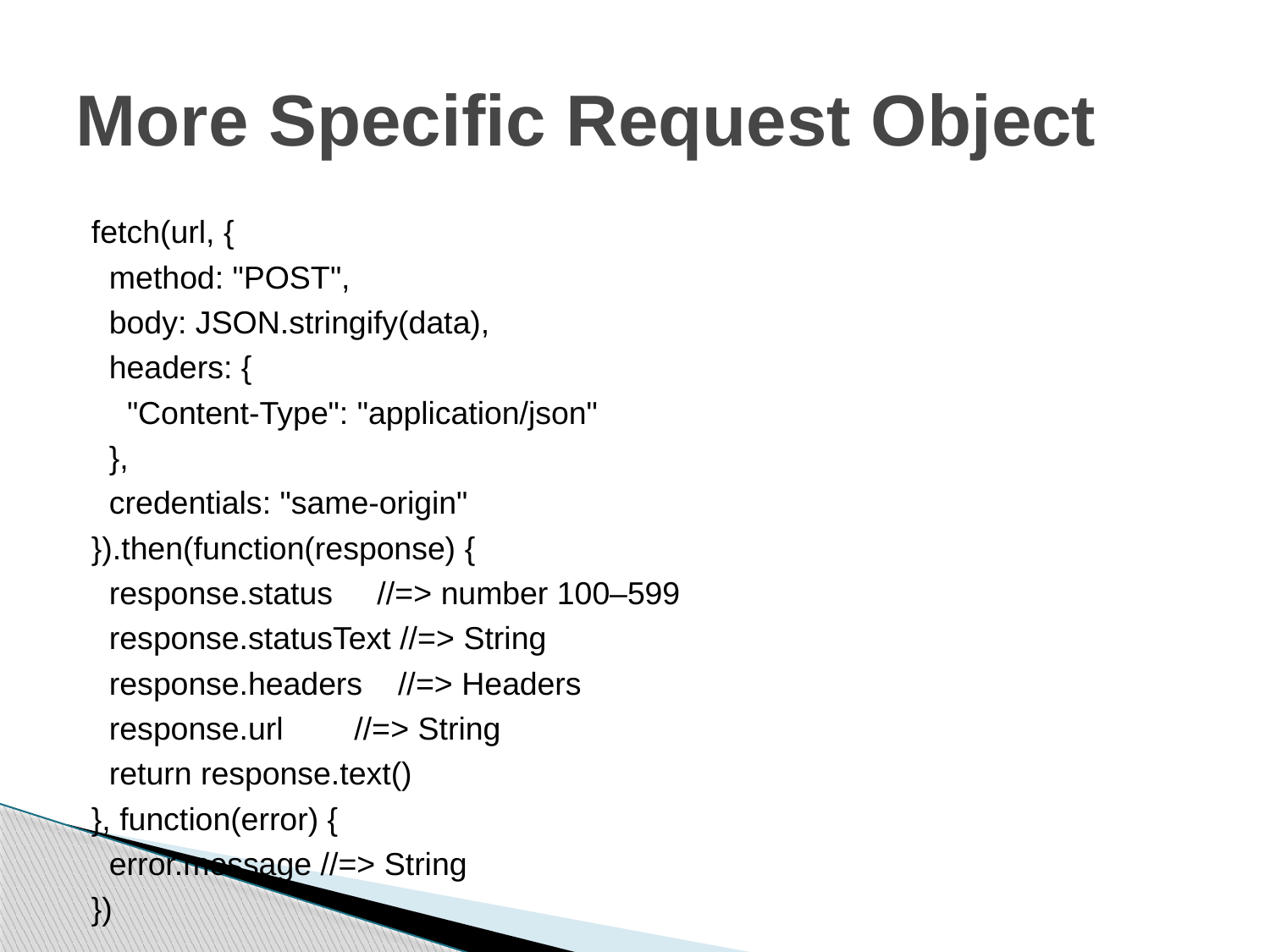

# More Specific Request Object
fetch(url, {
  method: "POST",
  body: JSON.stringify(data),
  headers: {
    "Content-Type": "application/json"
  },
  credentials: "same-origin"
}).then(function(response) {
  response.status     //=> number 100–599
  response.statusText //=> String
  response.headers    //=> Headers
  response.url        //=> String
  return response.text()
}, function(error) {
  error.message //=> String
})